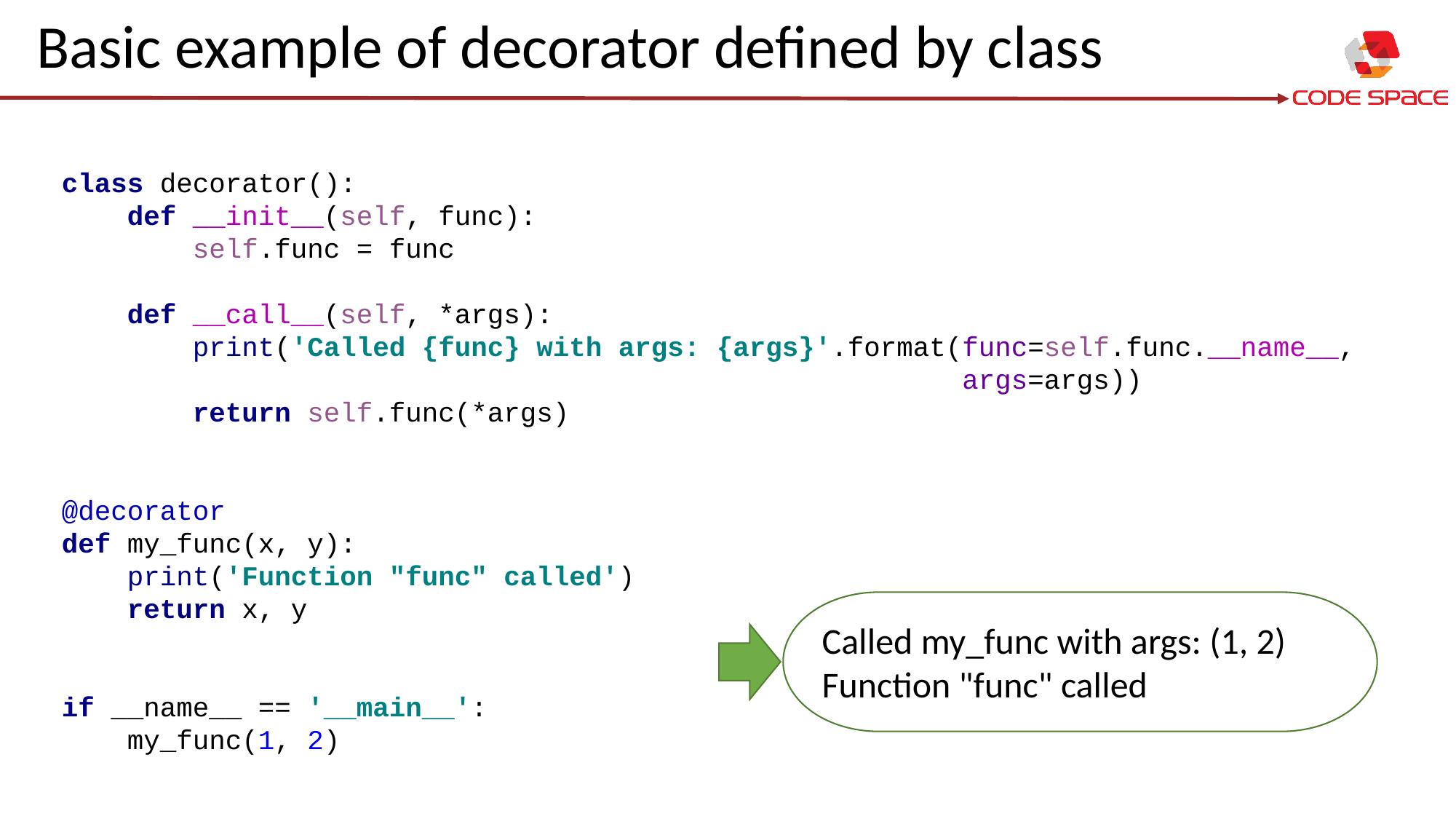

# Basic example of decorator defined by class
class decorator():
    def __init__(self, func):
        self.func = func
    def __call__(self, *args):
        print('Called {func} with args: {args}'.format(func=self.func.__name__,
                                                       args=args))
        return self.func(*args)
@decorator
def my_func(x, y):
    print('Function "func" called')
    return x, y
if __name__ == '__main__':
    my_func(1, 2)
Called my_func with args: (1, 2)
Function "func" called